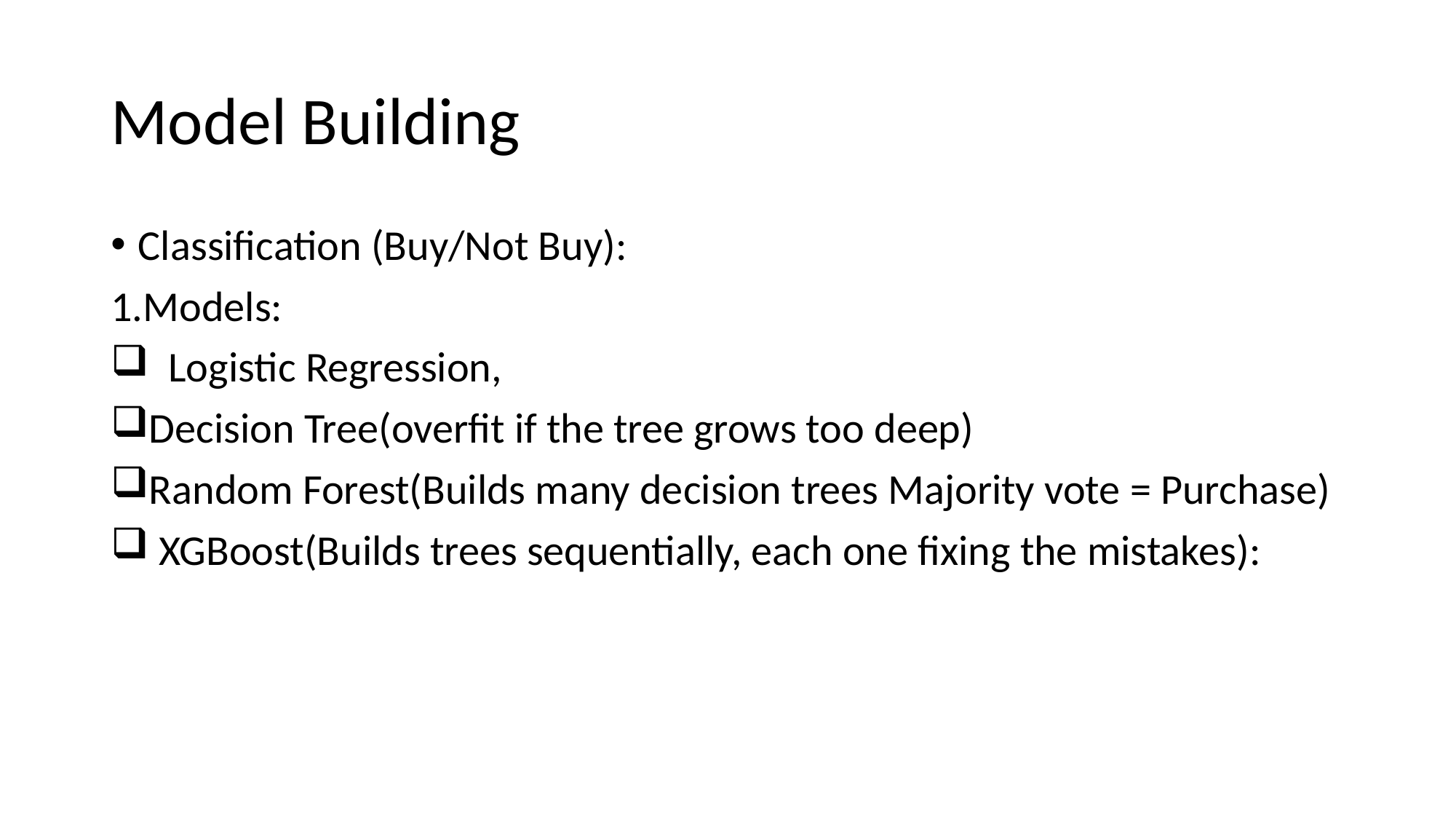

# Model Building
Classification (Buy/Not Buy):
1.Models:
  Logistic Regression,
Decision Tree(overfit if the tree grows too deep)
Random Forest(Builds many decision trees Majority vote = Purchase)
 XGBoost(Builds trees sequentially, each one fixing the mistakes):